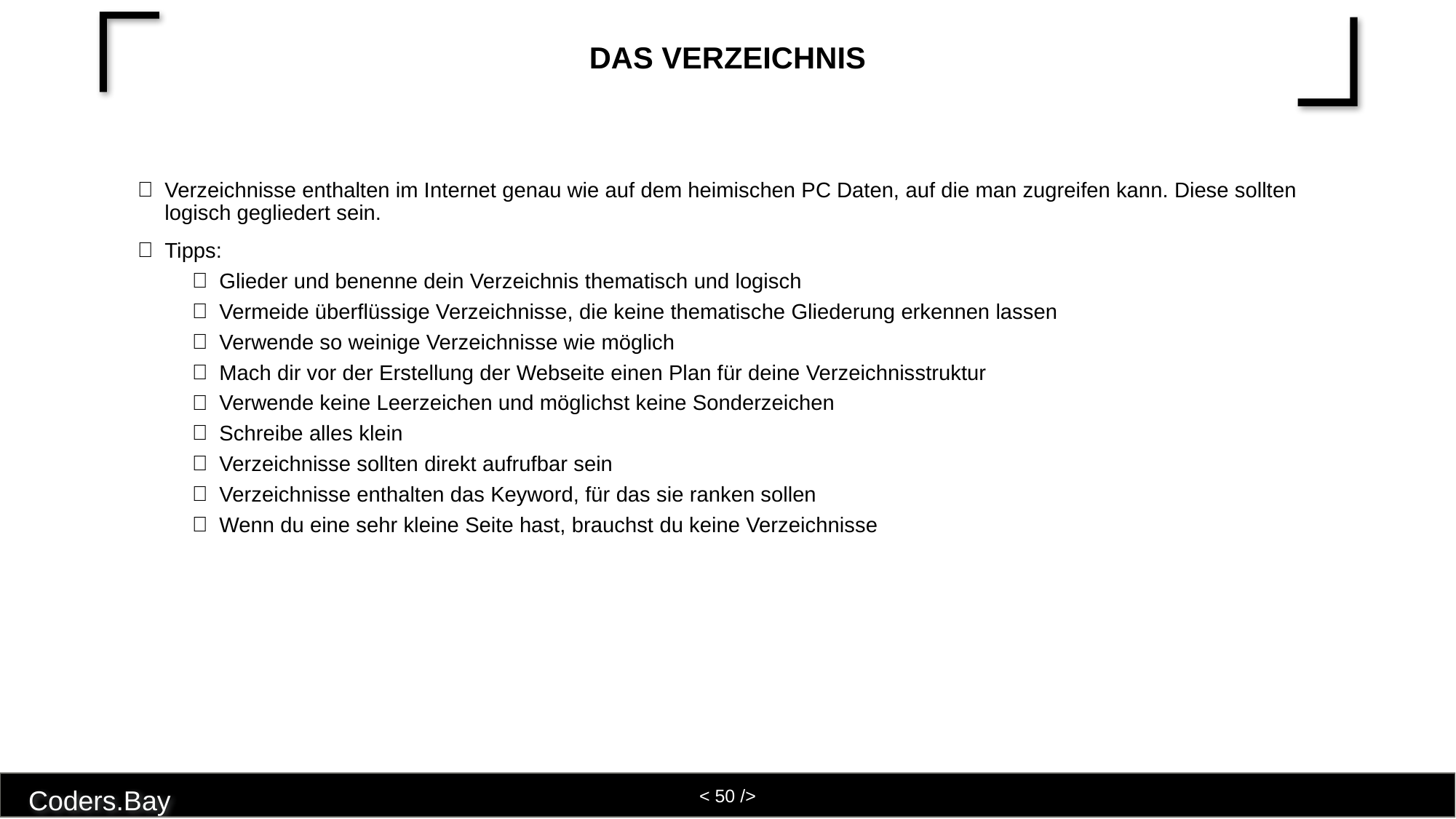

# Das Verzeichnis
Verzeichnisse enthalten im Internet genau wie auf dem heimischen PC Daten, auf die man zugreifen kann. Diese sollten logisch gegliedert sein.
Tipps:
Glieder und benenne dein Verzeichnis thematisch und logisch
Vermeide überflüssige Verzeichnisse, die keine thematische Gliederung erkennen lassen
Verwende so weinige Verzeichnisse wie möglich
Mach dir vor der Erstellung der Webseite einen Plan für deine Verzeichnisstruktur
Verwende keine Leerzeichen und möglichst keine Sonderzeichen
Schreibe alles klein
Verzeichnisse sollten direkt aufrufbar sein
Verzeichnisse enthalten das Keyword, für das sie ranken sollen
Wenn du eine sehr kleine Seite hast, brauchst du keine Verzeichnisse